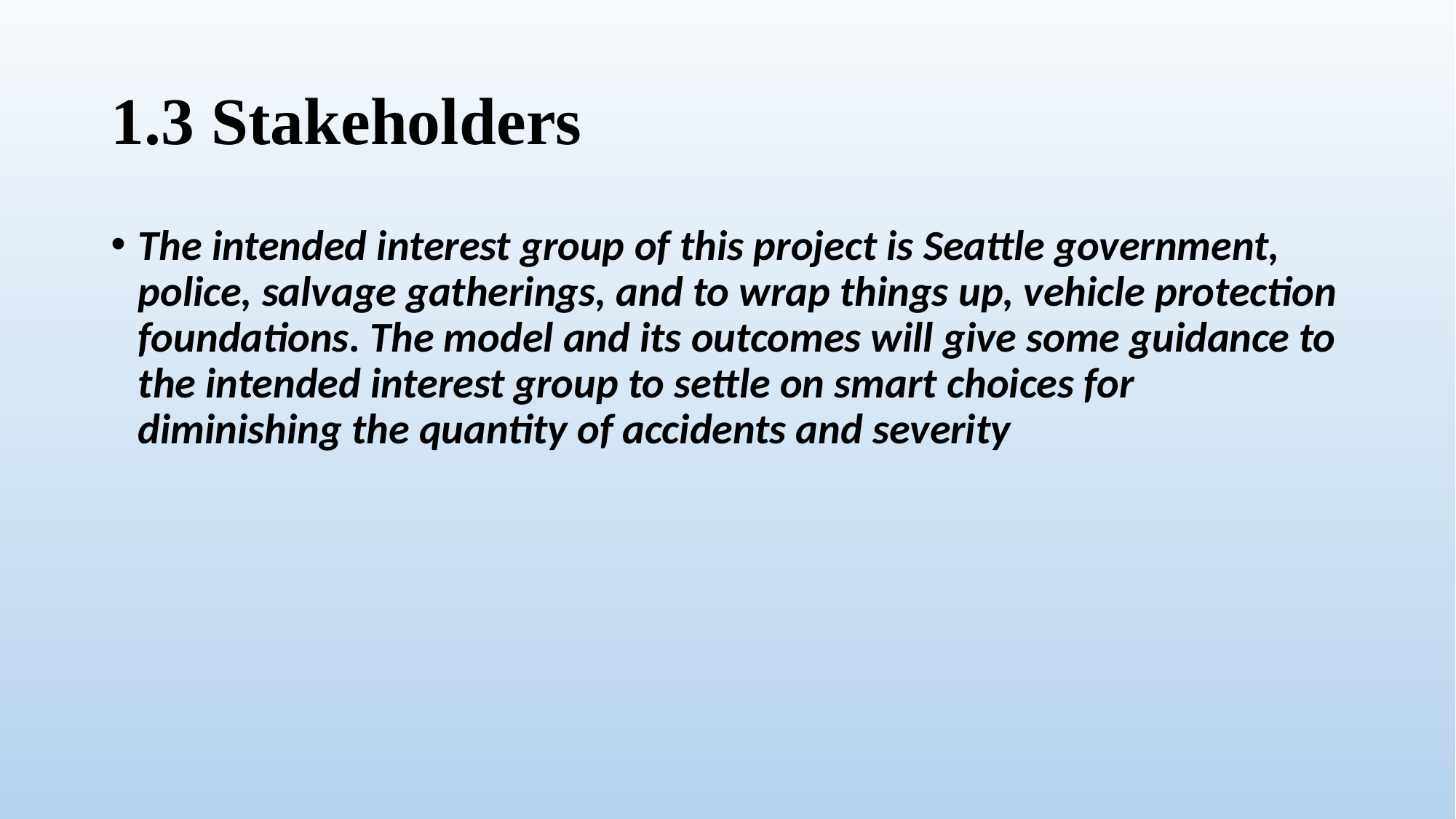

# 1.3 Stakeholders
The intended interest group of this project is Seattle government, police, salvage gatherings, and to wrap things up, vehicle protection foundations. The model and its outcomes will give some guidance to the intended interest group to settle on smart choices for diminishing the quantity of accidents and severity